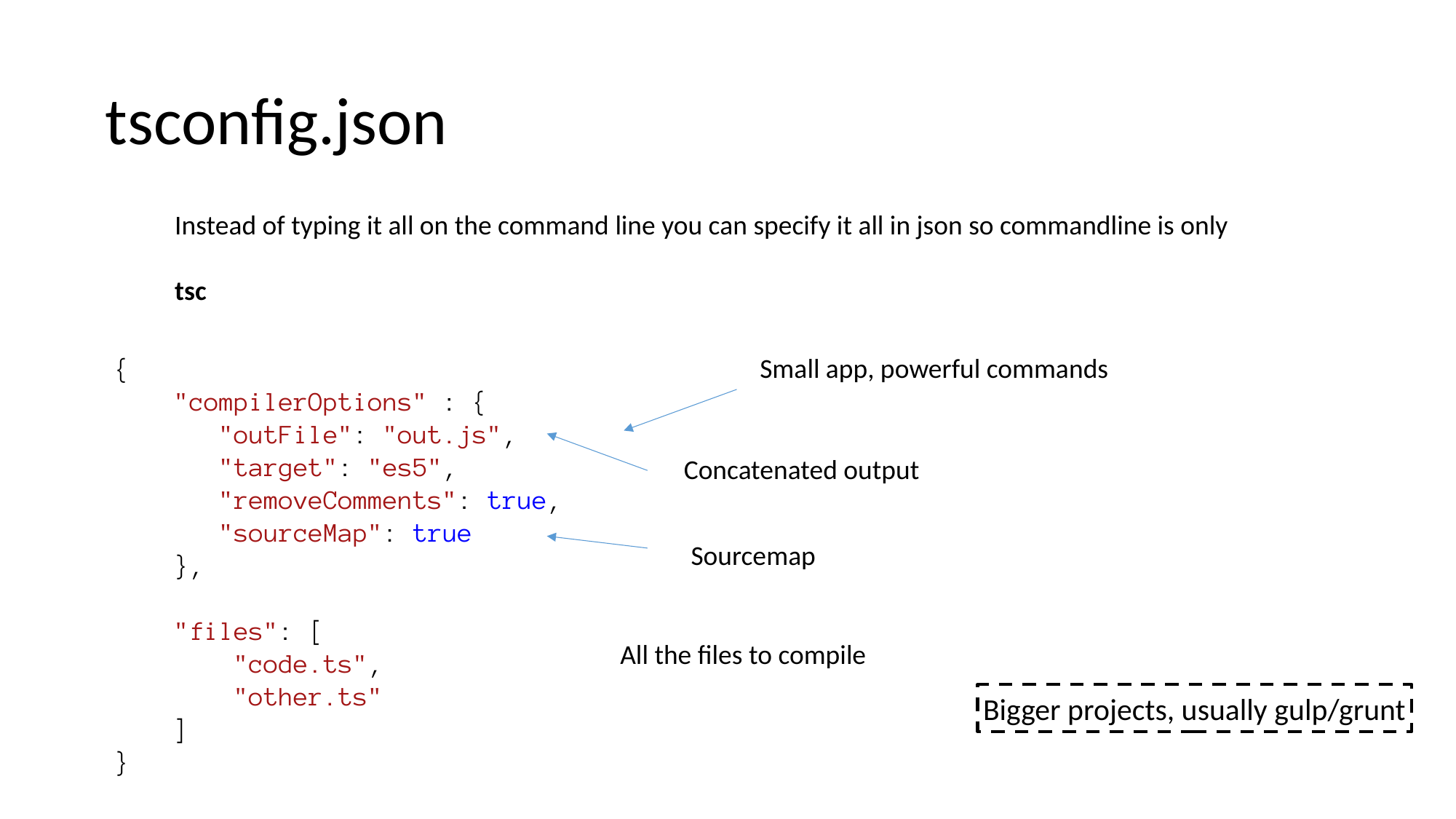

# tsconfig.json
Instead of typing it all on the command line you can specify it all in json so commandline is only

tsc
{
    "compilerOptions" : {
       "outFile": "out.js",
       "target": "es5",
       "removeComments": true,
       "sourceMap": true
    },

    "files": [
        "code.ts",
        "other.ts"
    ]
}
Small app, powerful commands

Concatenated output
Sourcemap

All the files to compile
Bigger projects, usually gulp/grunt